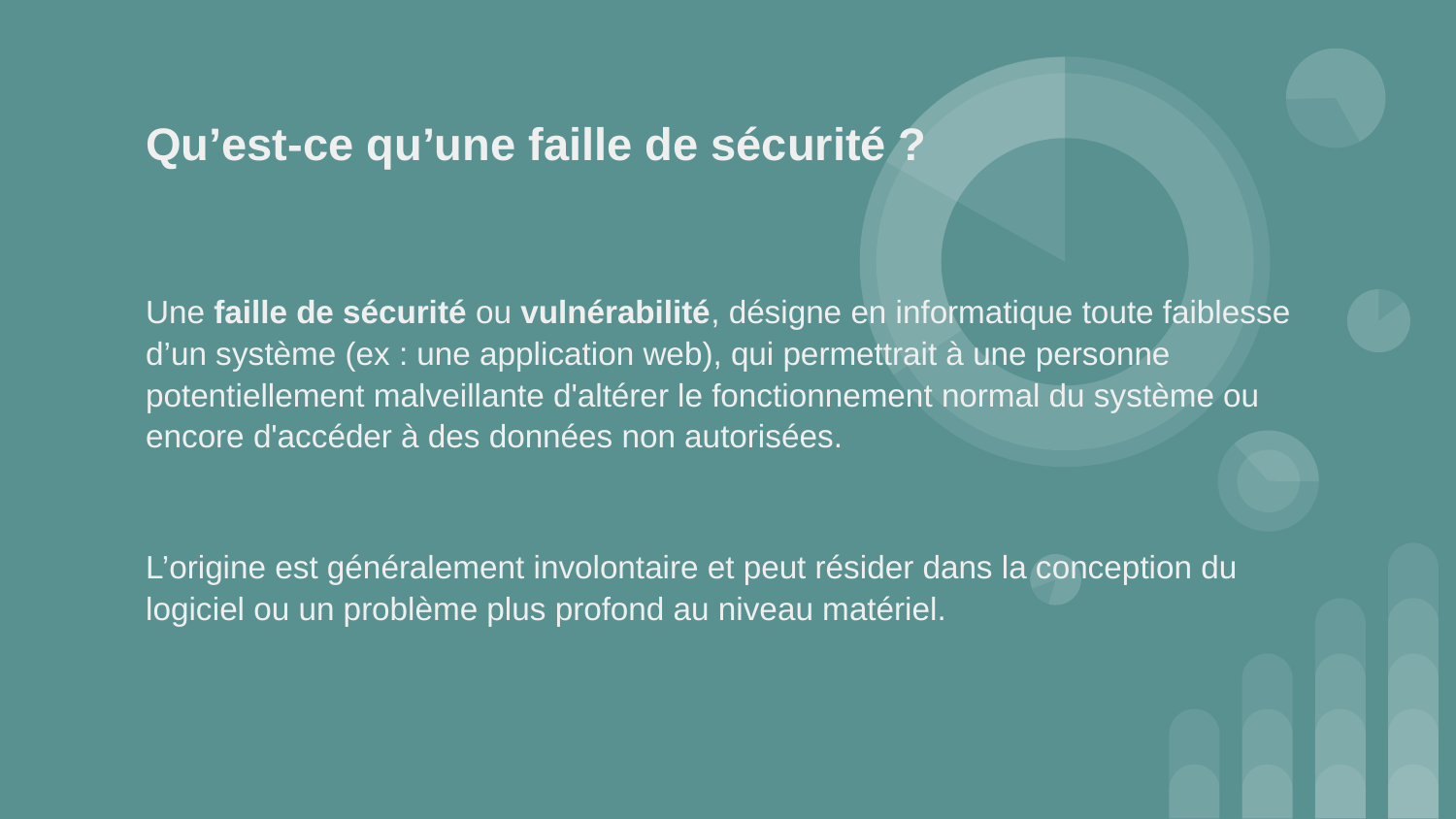

# Qu’est-ce qu’une faille de sécurité ?

Une faille de sécurité ou vulnérabilité, désigne en informatique toute faiblesse d’un système (ex : une application web), qui permettrait à une personne potentiellement malveillante d'altérer le fonctionnement normal du système ou encore d'accéder à des données non autorisées.

L’origine est généralement involontaire et peut résider dans la conception du logiciel ou un problème plus profond au niveau matériel.